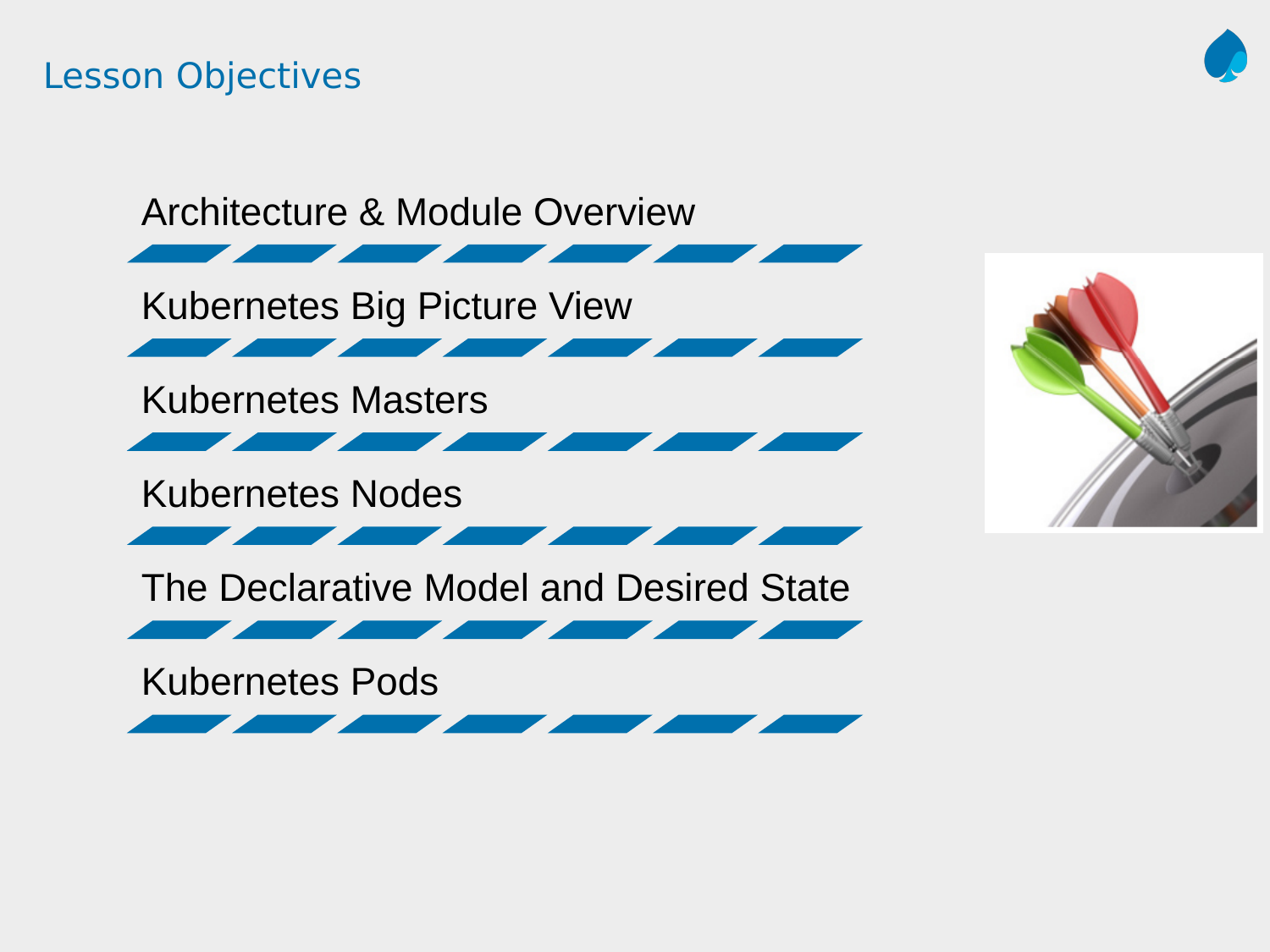

# Lesson Objectives
Architecture & Module Overview
Kubernetes Big Picture View
Kubernetes Masters
Kubernetes Nodes
The Declarative Model and Desired State
Kubernetes Pods